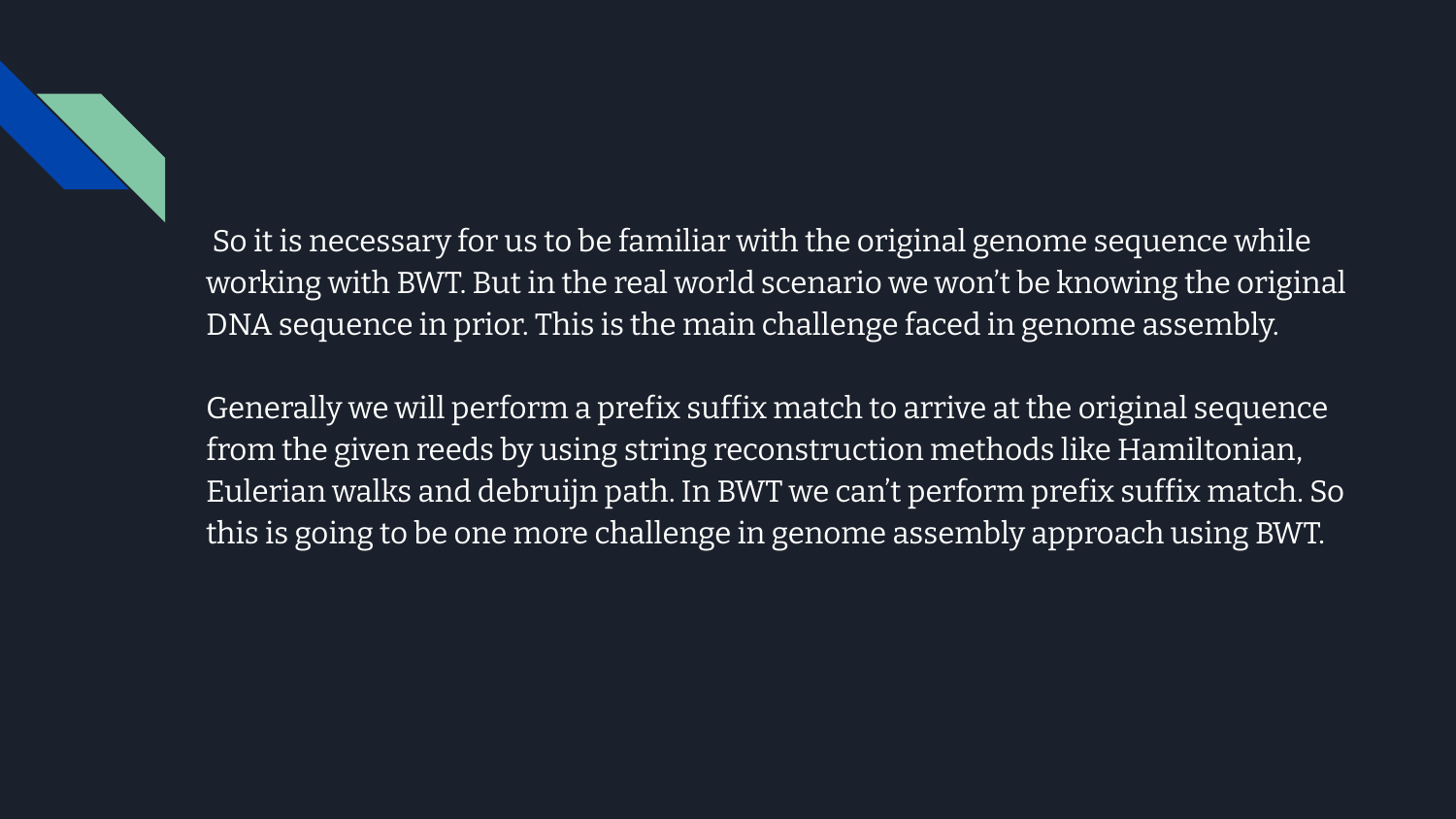

So it is necessary for us to be familiar with the original genome sequence while working with BWT. But in the real world scenario we won’t be knowing the original DNA sequence in prior. This is the main challenge faced in genome assembly.

Generally we will perform a prefix suffix match to arrive at the original sequence from the given reeds by using string reconstruction methods like Hamiltonian, Eulerian walks and debruijn path. In BWT we can’t perform prefix suffix match. So this is going to be one more challenge in genome assembly approach using BWT.